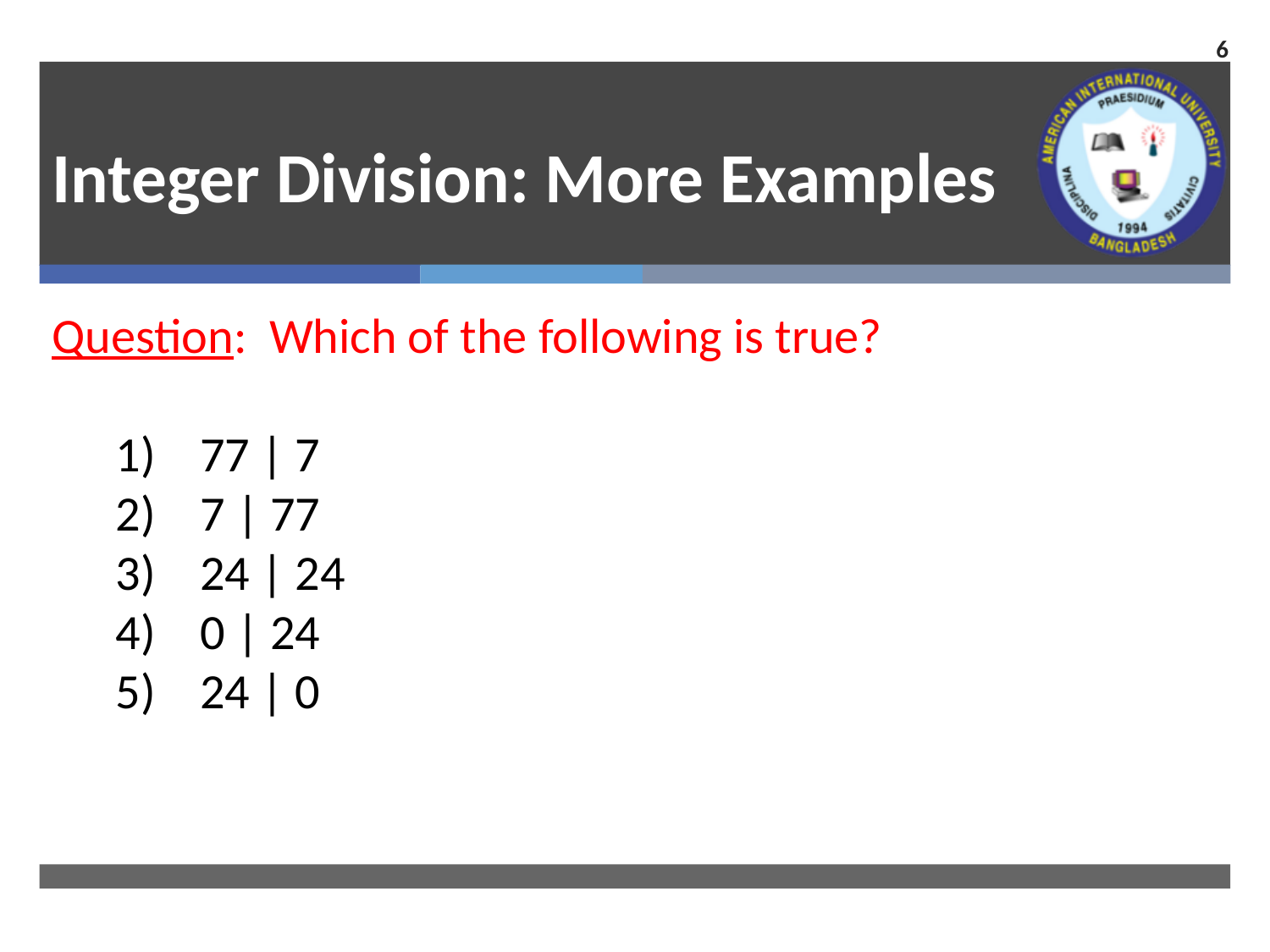

6
# Integer Division: More Examples
Question:  Which of the following is true?

77 | 7
7 | 77
24 | 24
0 | 24
24 | 0